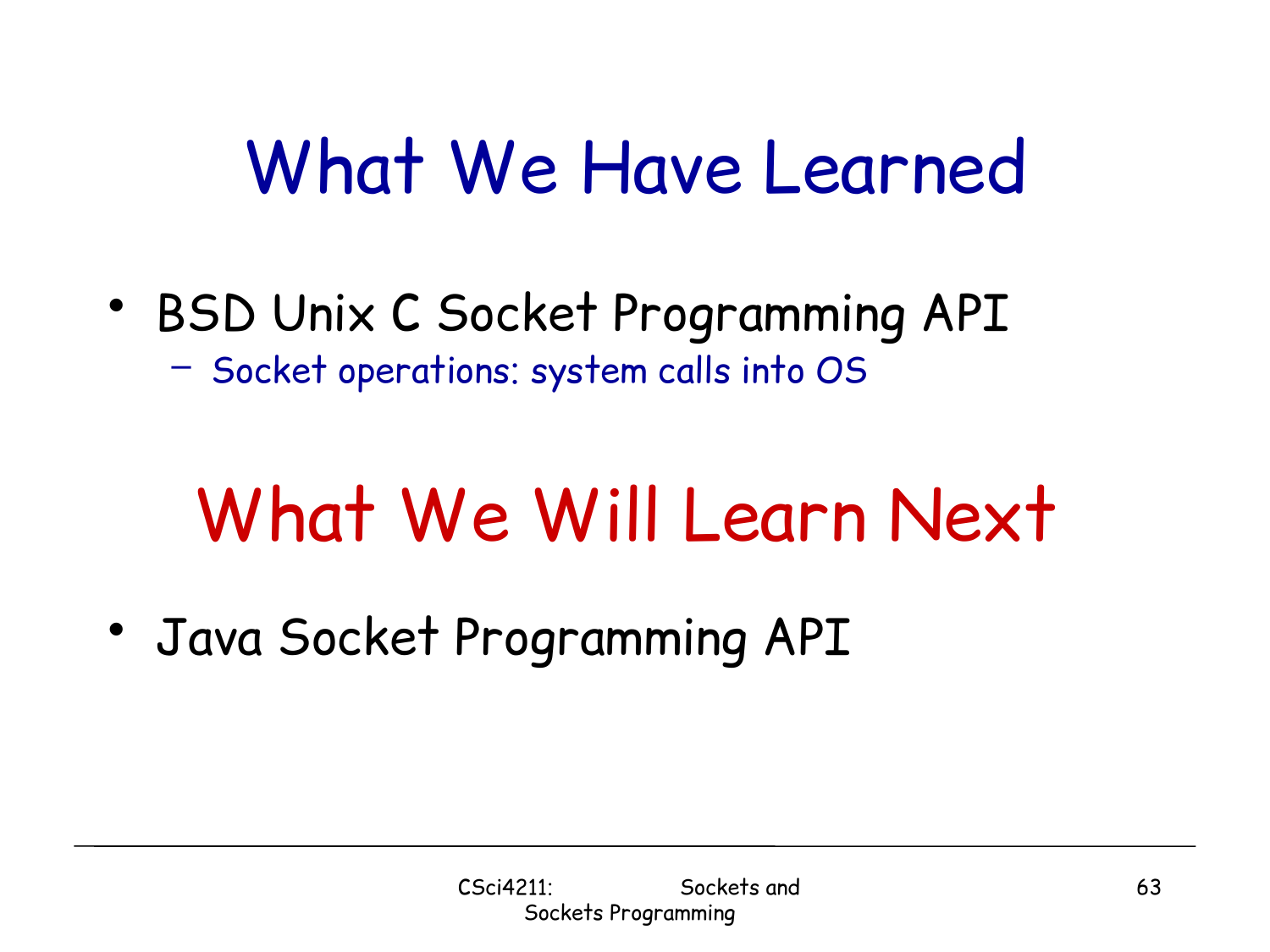

# What We Have Learned
BSD Unix C Socket Programming API
Socket operations: system calls into OS

Java Socket Programming API

What We Will Learn Next
CSci4211:                    Sockets and Sockets Programming
63